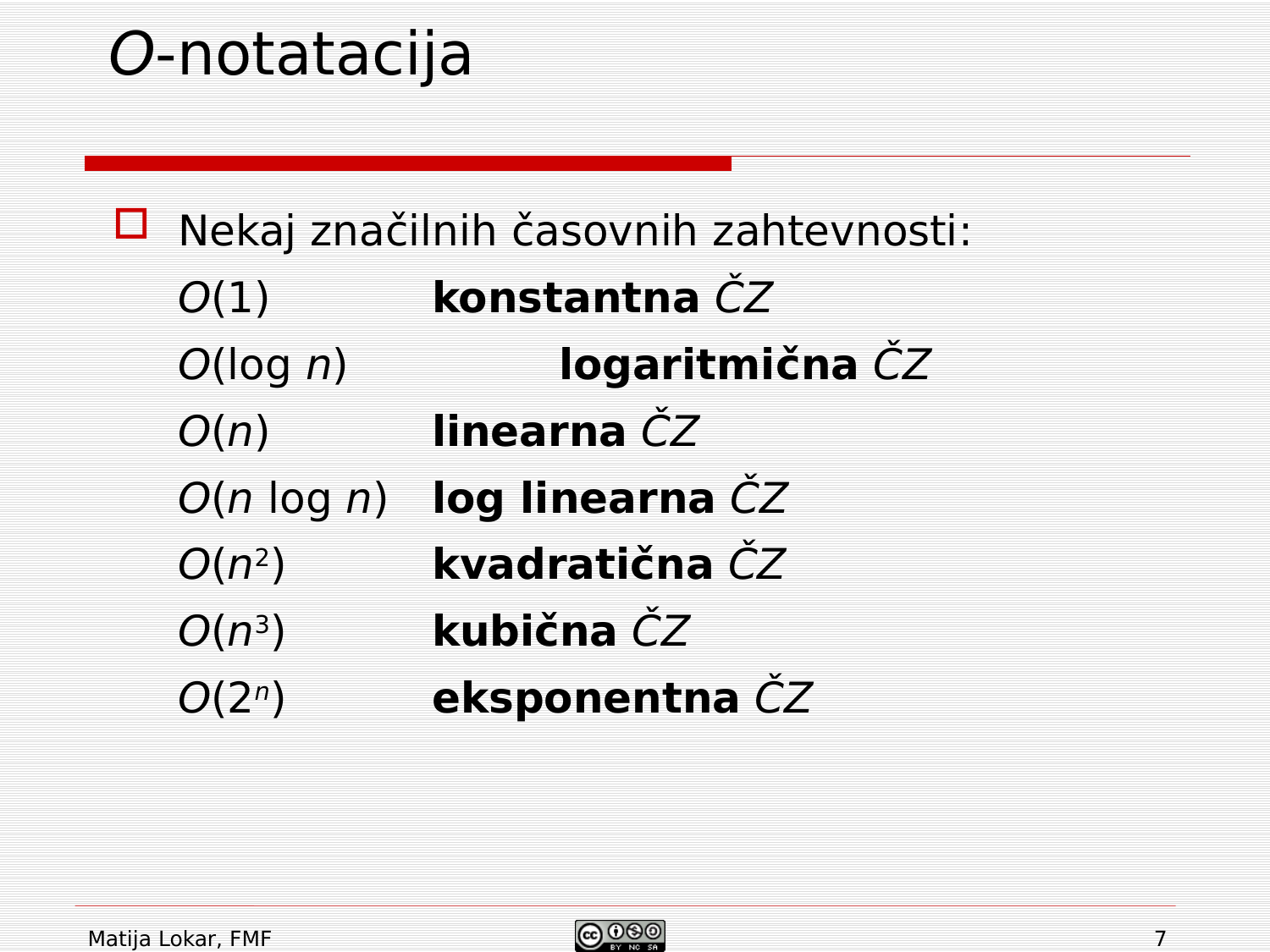

# O-notatacija
Nekaj značilnih časovnih zahtevnosti:
	O(1)		konstantna ČZ
	O(log n)		logaritmična ČZ
	O(n)		linearna ČZ
	O(n log n)	log linearna ČZ
	O(n2)		kvadratična ČZ
	O(n3)		kubična ČZ
	O(2n)		eksponentna ČZ
Matija Lokar, FMF
7